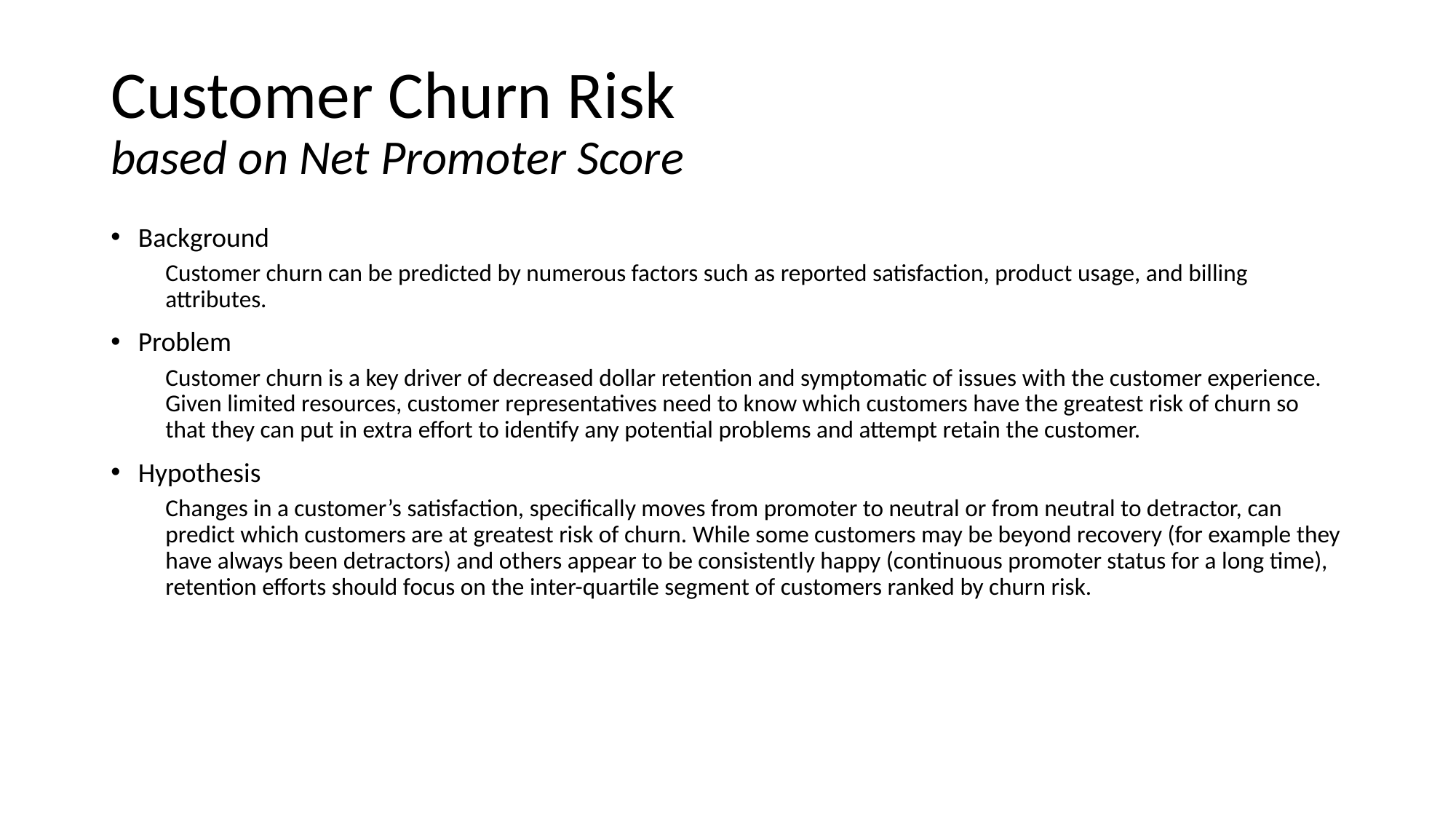

# Customer Churn Risk based on Net Promoter Score
Background
Customer churn can be predicted by numerous factors such as reported satisfaction, product usage, and billing attributes.
Problem
Customer churn is a key driver of decreased dollar retention and symptomatic of issues with the customer experience. Given limited resources, customer representatives need to know which customers have the greatest risk of churn so that they can put in extra effort to identify any potential problems and attempt retain the customer.
Hypothesis
Changes in a customer’s satisfaction, specifically moves from promoter to neutral or from neutral to detractor, can predict which customers are at greatest risk of churn. While some customers may be beyond recovery (for example they have always been detractors) and others appear to be consistently happy (continuous promoter status for a long time), retention efforts should focus on the inter-quartile segment of customers ranked by churn risk.